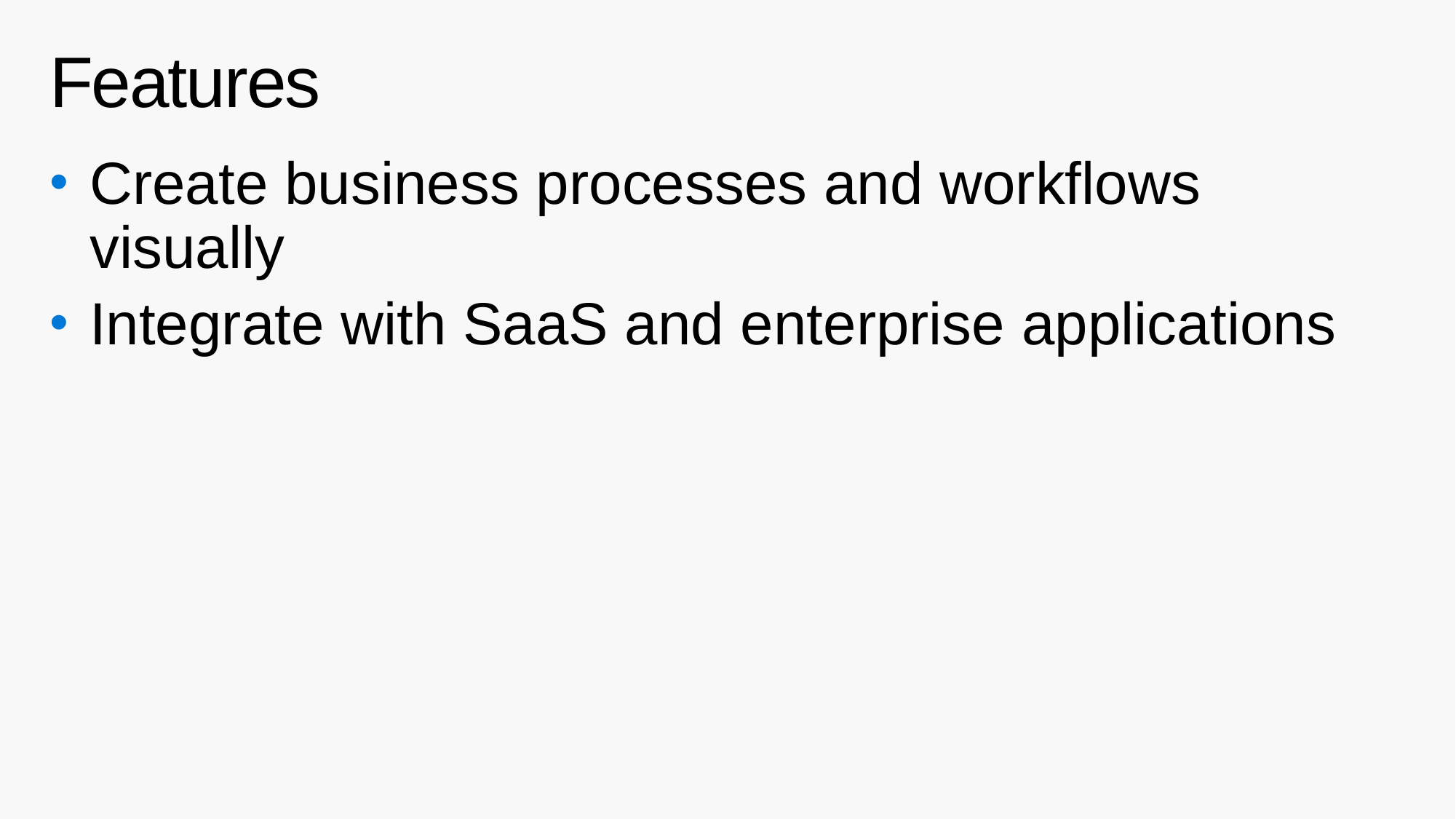

# Features
Create business processes and workflows visually
Integrate with SaaS and enterprise applications